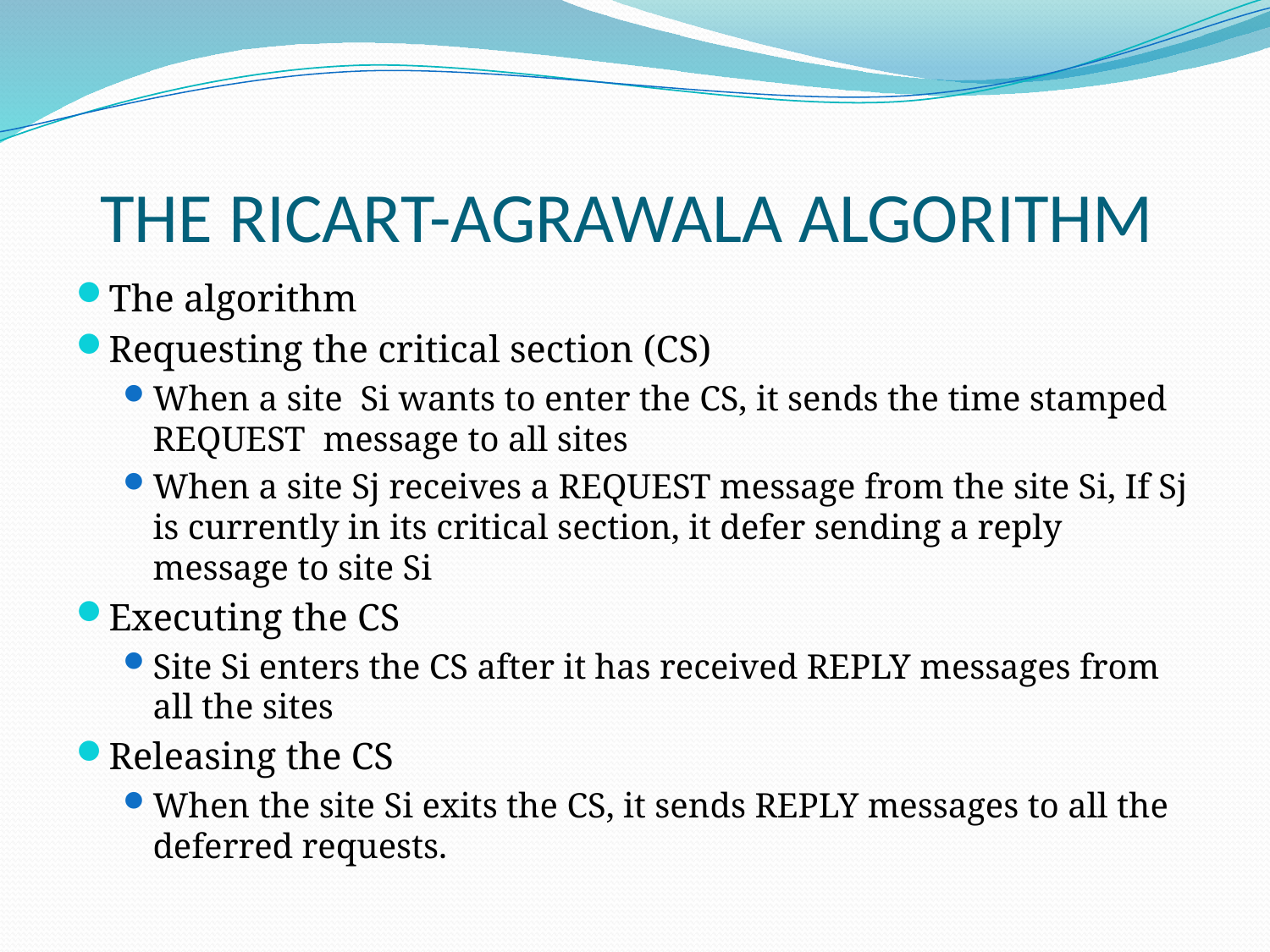

# THE RICART-AGRAWALA ALGORITHM
The algorithm
Requesting the critical section (CS)
When a site  Si wants to enter the CS, it sends the time stamped REQUEST  message to all sites
When a site Sj receives a REQUEST message from the site Si, If Sj is currently in its critical section, it defer sending a reply message to site Si
Executing the CS
Site Si enters the CS after it has received REPLY messages from all the sites
Releasing the CS
When the site Si exits the CS, it sends REPLY messages to all the deferred requests.